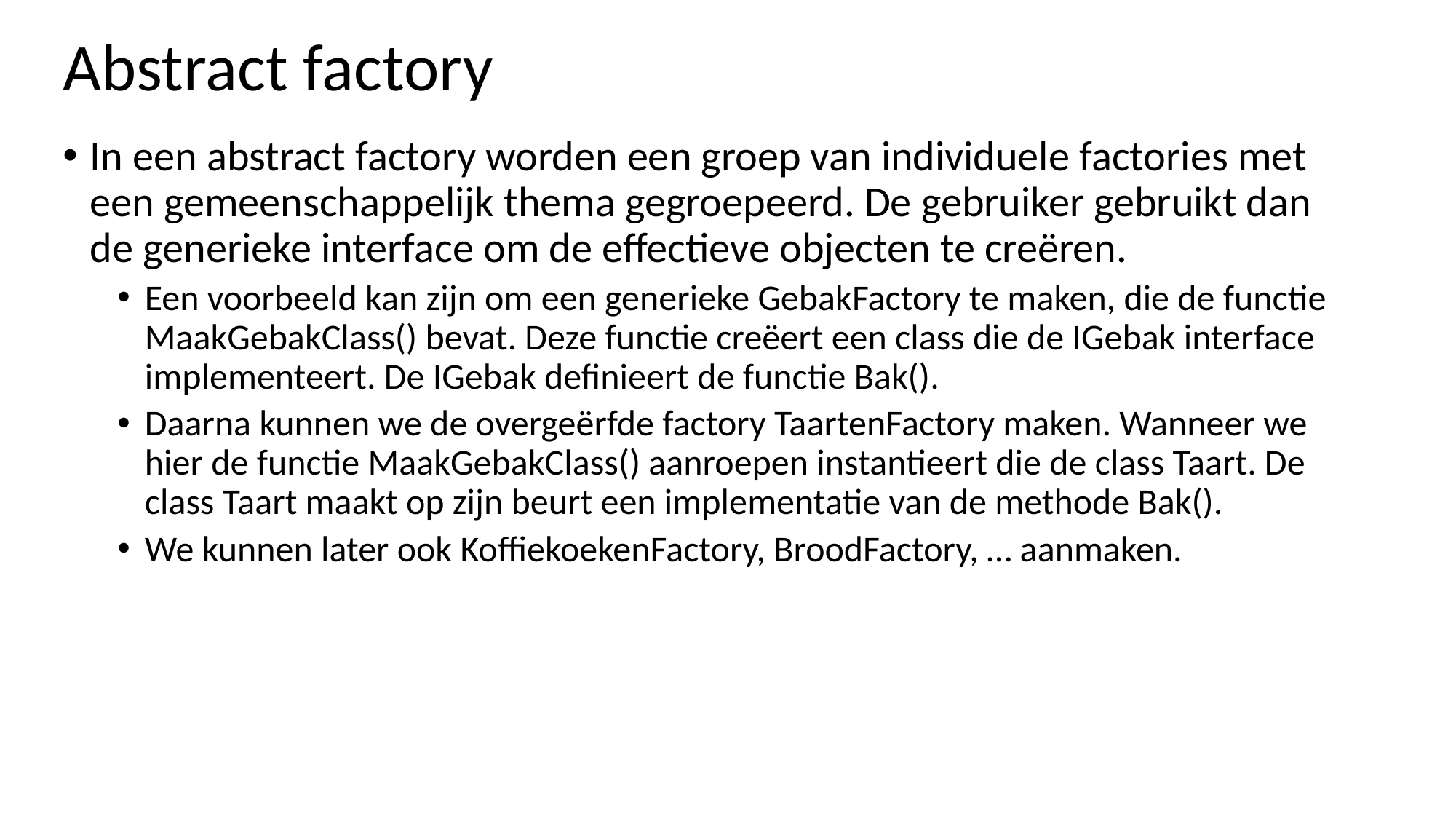

# Abstract factory
In een abstract factory worden een groep van individuele factories met een gemeenschappelijk thema gegroepeerd. De gebruiker gebruikt dan de generieke interface om de effectieve objecten te creëren.
Een voorbeeld kan zijn om een generieke GebakFactory te maken, die de functie MaakGebakClass() bevat. Deze functie creëert een class die de IGebak interface implementeert. De IGebak definieert de functie Bak().
Daarna kunnen we de overgeërfde factory TaartenFactory maken. Wanneer we hier de functie MaakGebakClass() aanroepen instantieert die de class Taart. De class Taart maakt op zijn beurt een implementatie van de methode Bak().
We kunnen later ook KoffiekoekenFactory, BroodFactory, … aanmaken.